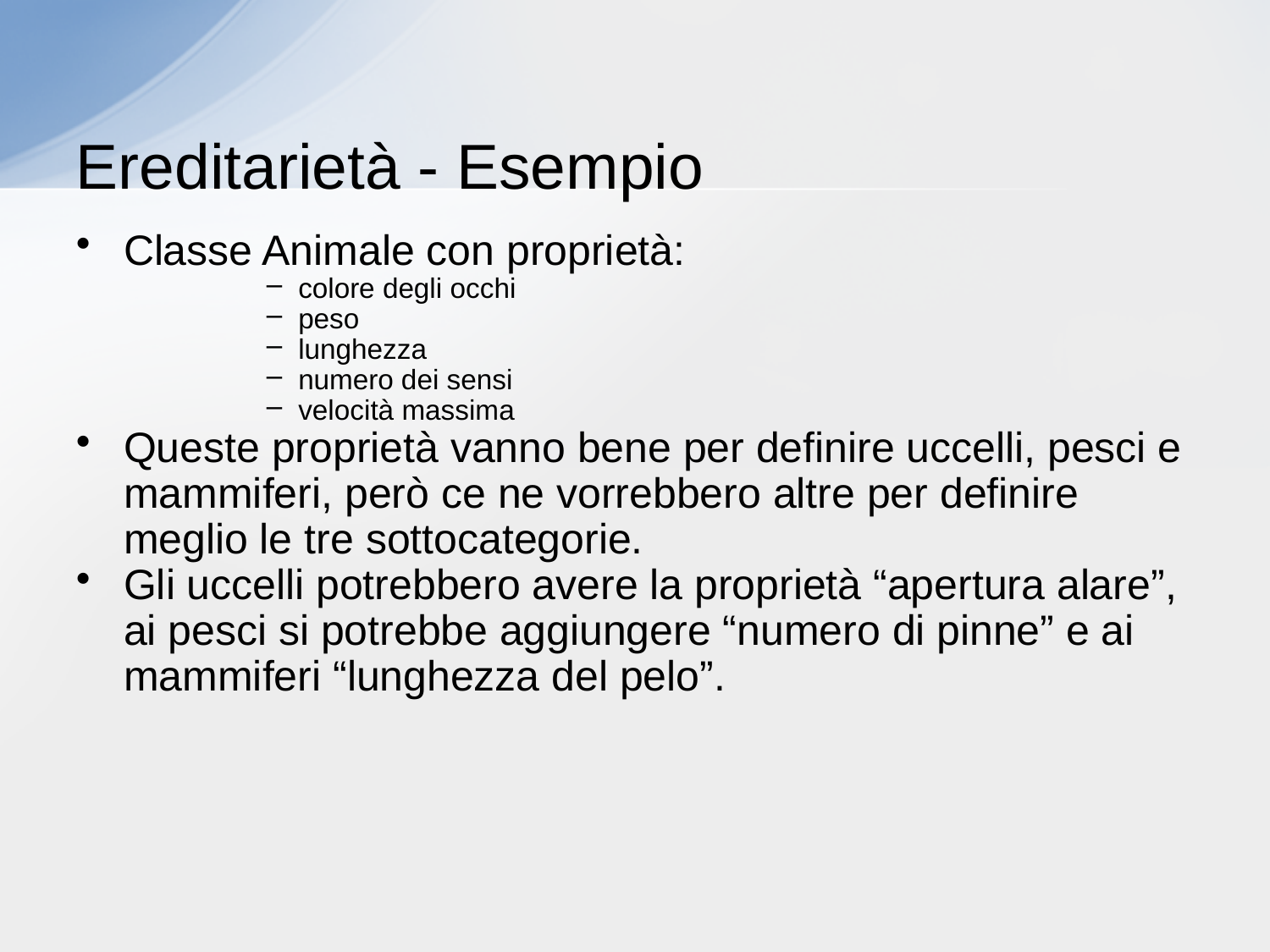

# Ereditarietà - Esempio
Classe Animale con proprietà:
colore degli occhi
peso
lunghezza
numero dei sensi
velocità massima
Queste proprietà vanno bene per definire uccelli, pesci e mammiferi, però ce ne vorrebbero altre per definire meglio le tre sottocategorie.
Gli uccelli potrebbero avere la proprietà “apertura alare”, ai pesci si potrebbe aggiungere “numero di pinne” e ai mammiferi “lunghezza del pelo”.